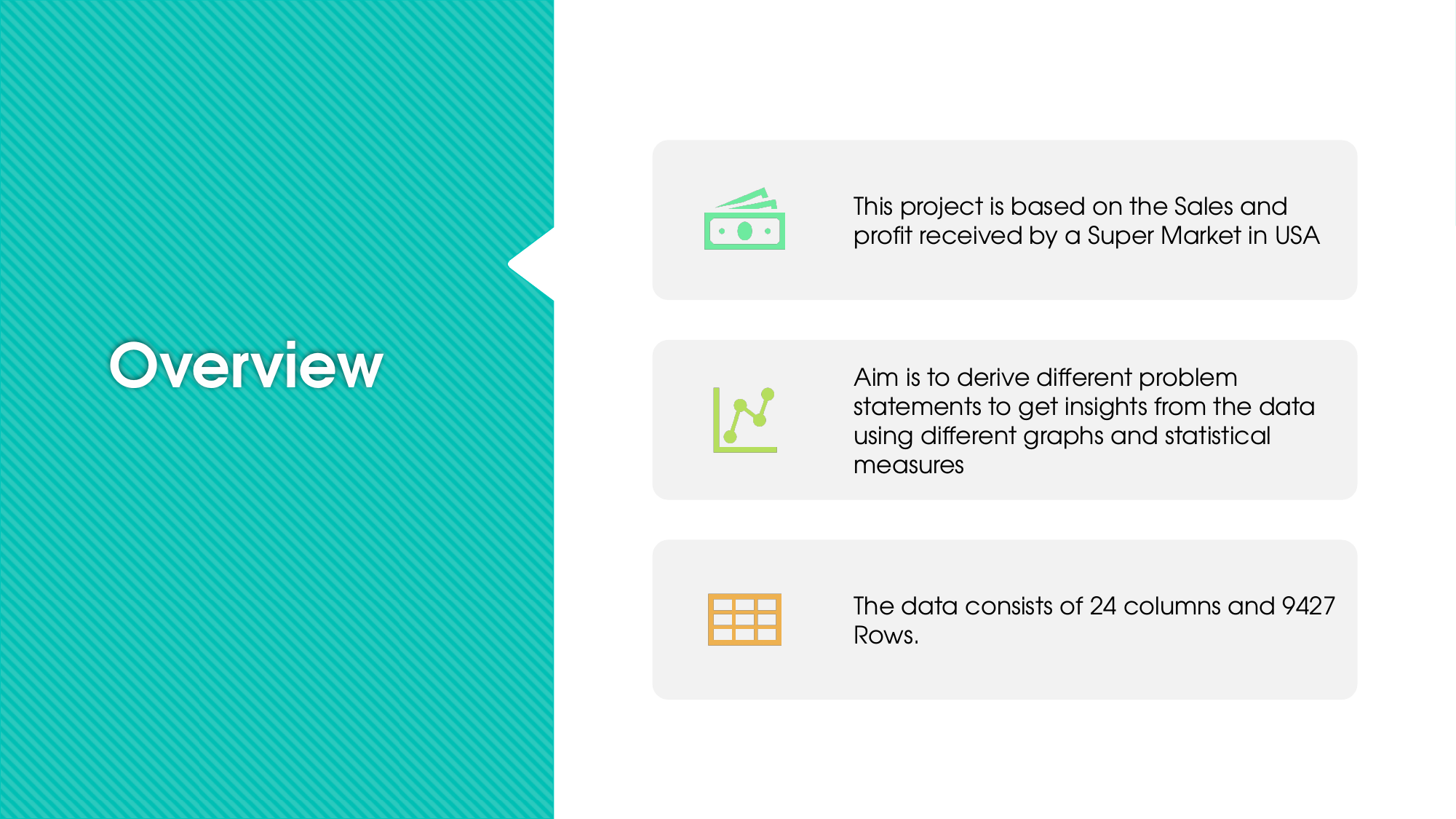

This project is based on the Sales and profit received by a Super Market in USA
Aim is to derive different problem statements to get insights from the data using different graphs and statistical measures
The data consists of 24 columns and 9427 Rows.
# Overview